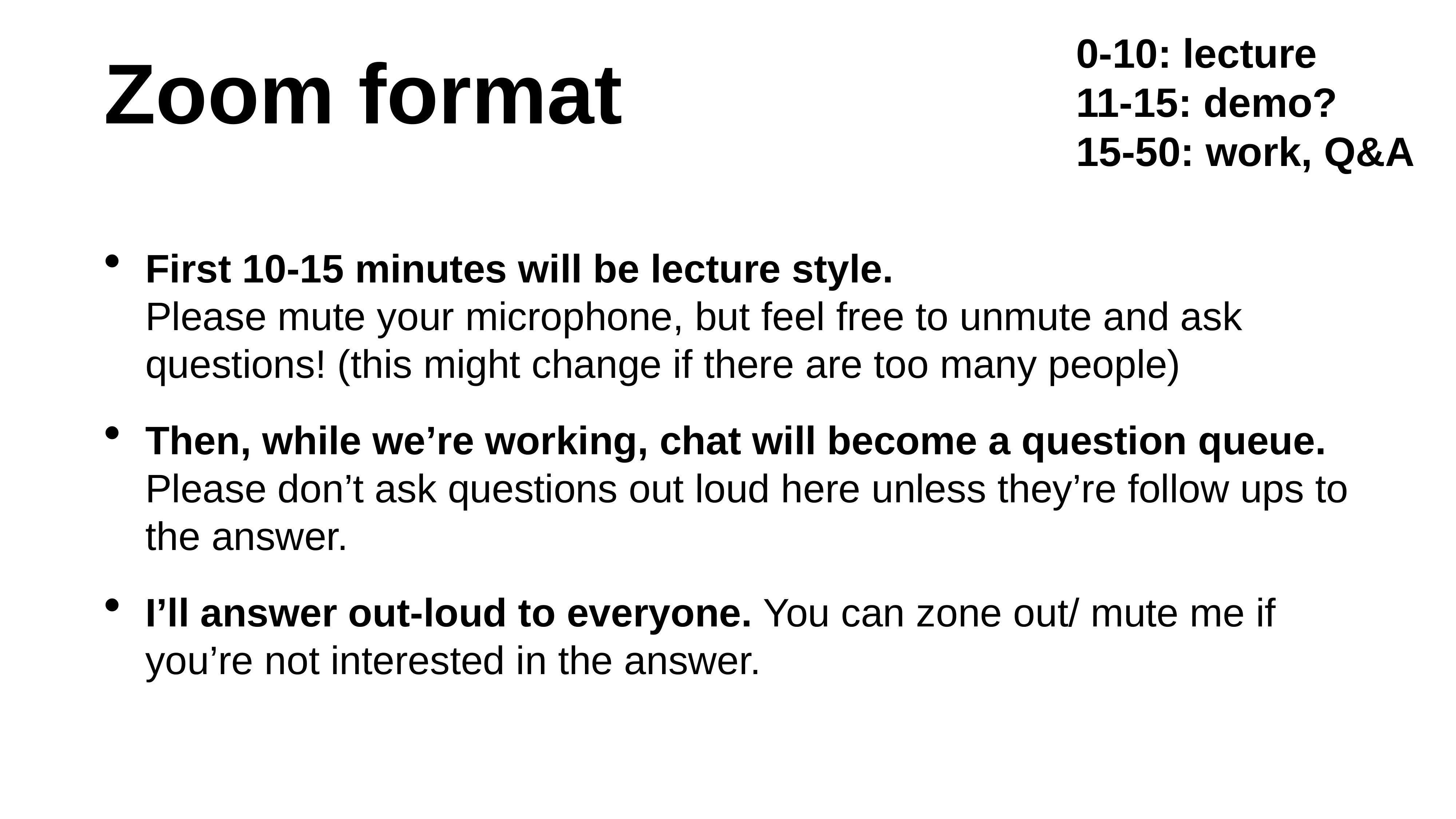

0-10: lecture
11-15: demo?
15-50: work, Q&A
# Zoom format
First 10-15 minutes will be lecture style.
Please mute your microphone, but feel free to unmute and ask questions! (this might change if there are too many people)
Then, while we’re working, chat will become a question queue.
Please don’t ask questions out loud here unless they’re follow ups to the answer.
I’ll answer out-loud to everyone. You can zone out/ mute me if you’re not interested in the answer.